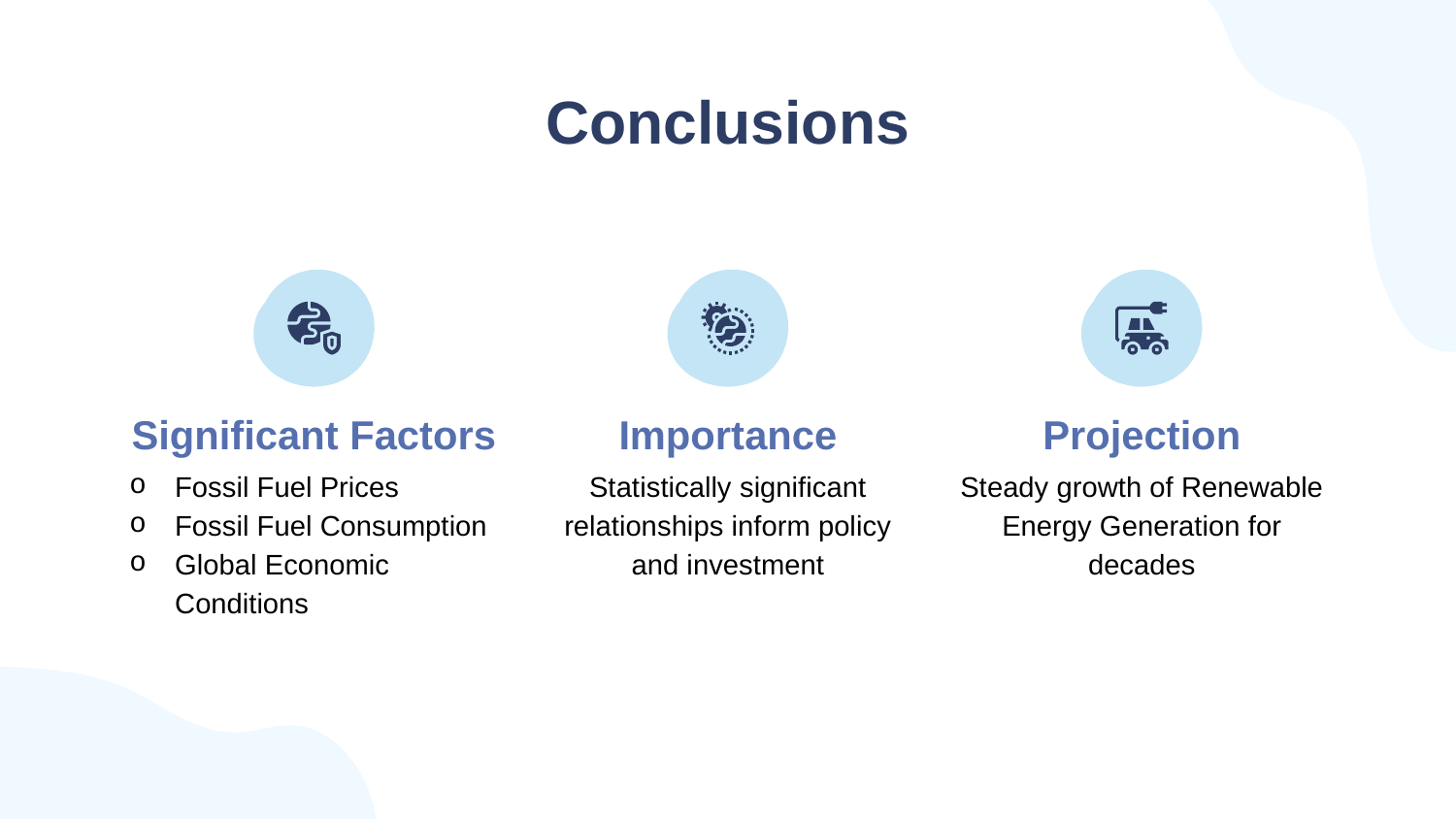

# Conclusions

Significant Factors
Importance
Projection
Fossil Fuel Prices
Fossil Fuel Consumption
Global Economic Conditions

Statistically significant relationships inform policy and investment
Steady growth of Renewable Energy Generation for decades